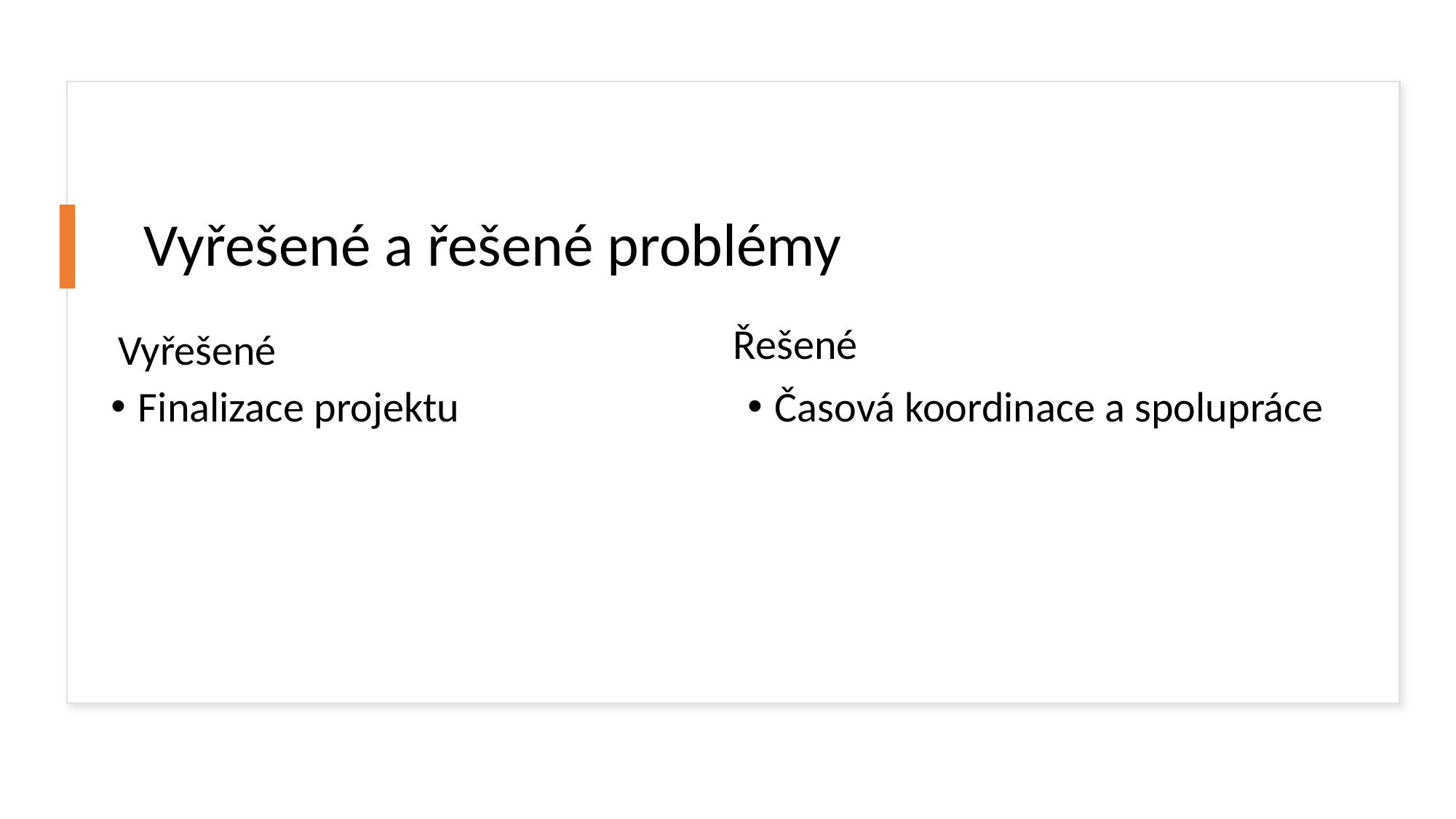

# Vyřešené a řešené problémy

Vyřešené
Řešené
Finalizace projektu
Časová koordinace a spolupráce